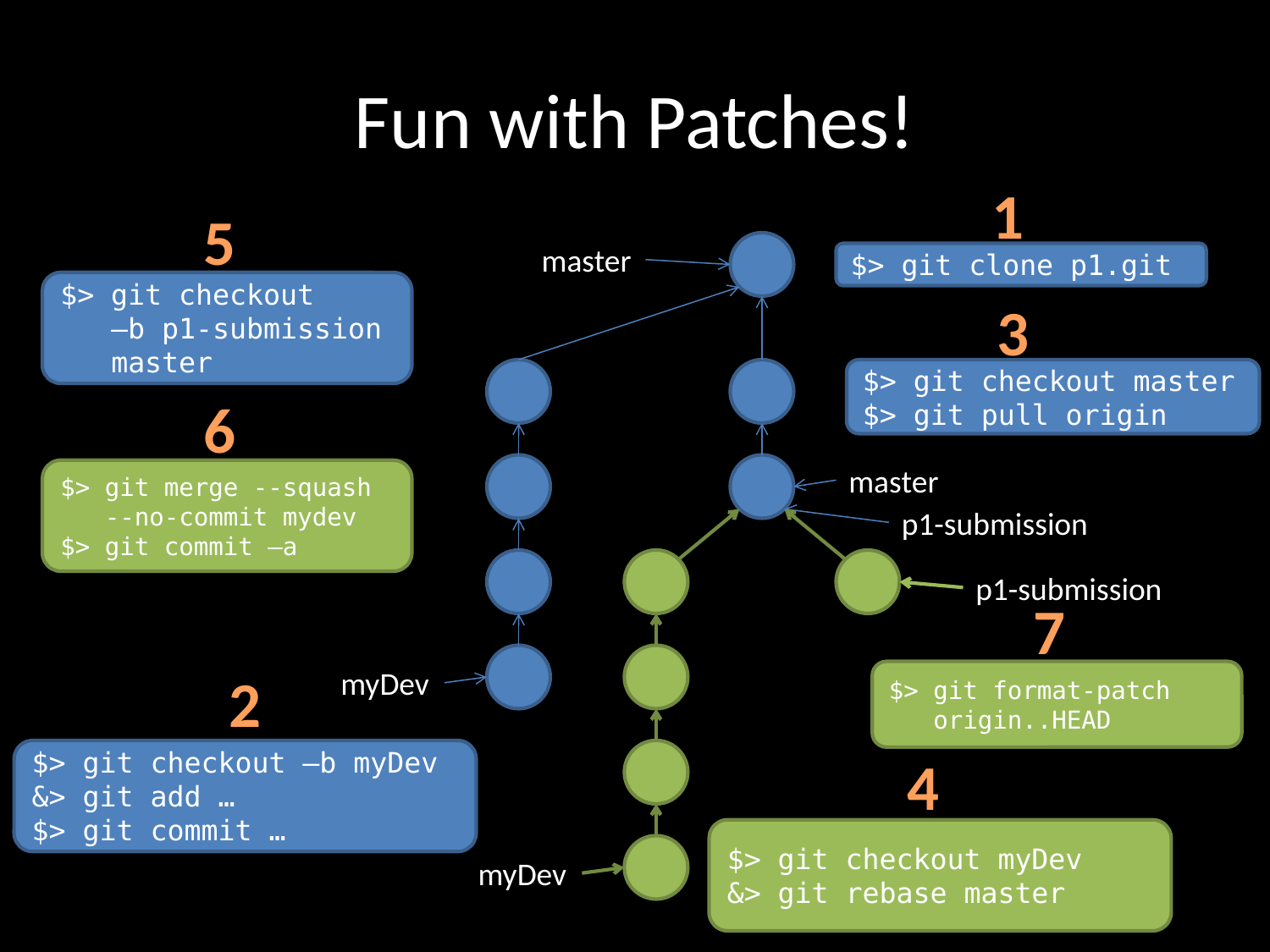

# Fun with Patches!
1
5

master
$> git clone p1.git
$> git checkout
   –b p1-submission
   master
3

$> git checkout master
$> git pull origin
6

master
$> git merge --squash
   --no-commit mydev
$> git commit –a
p1-submission

p1-submission
7

2
myDev
$> git format-patch
   origin..HEAD
$> git checkout –b myDev
&> git add …
$> git commit …

4
$> git checkout myDev
&> git rebase master

myDev